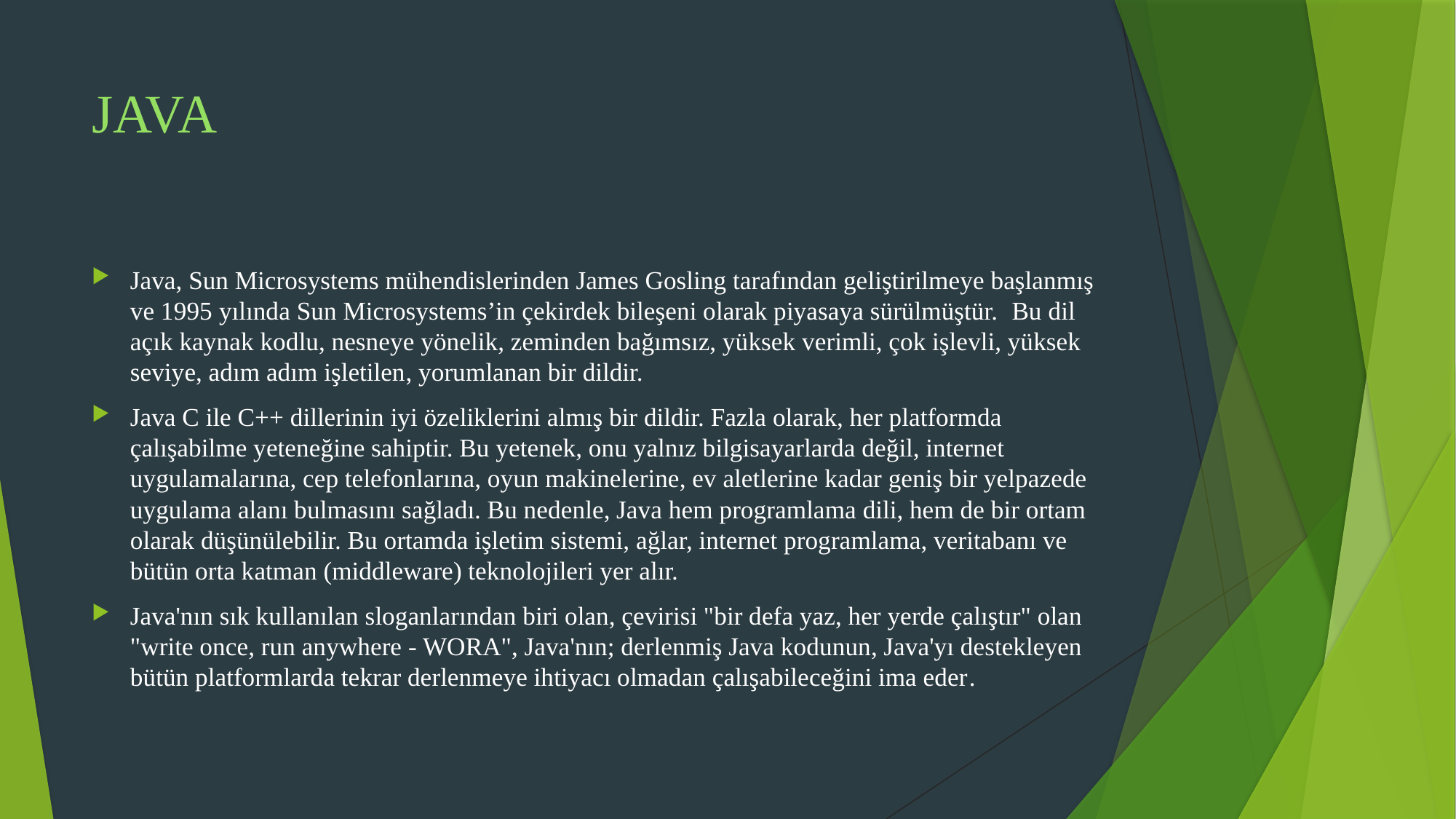

# JAVA
Java, Sun Microsystems mühendislerinden James Gosling tarafından geliştirilmeye başlanmış ve 1995 yılında Sun Microsystems’in çekirdek bileşeni olarak piyasaya sürülmüştür.  Bu dil açık kaynak kodlu, nesneye yönelik, zeminden bağımsız, yüksek verimli, çok işlevli, yüksek seviye, adım adım işletilen, yorumlanan bir dildir.
Java C ile C++ dillerinin iyi özeliklerini almış bir dildir. Fazla olarak, her platformda çalışabilme yeteneğine sahiptir. Bu yetenek, onu yalnız bilgisayarlarda değil, internet uygulamalarına, cep telefonlarına, oyun makinelerine, ev aletlerine kadar geniş bir yelpazede uygulama alanı bulmasını sağladı. Bu nedenle, Java hem programlama dili, hem de bir ortam olarak düşünülebilir. Bu ortamda işletim sistemi, ağlar, internet programlama, veritabanı ve bütün orta katman (middleware) teknolojileri yer alır.
Java'nın sık kullanılan sloganlarından biri olan, çevirisi "bir defa yaz, her yerde çalıştır" olan "write once, run anywhere - WORA", Java'nın; derlenmiş Java kodunun, Java'yı destekleyen bütün platformlarda tekrar derlenmeye ihtiyacı olmadan çalışabileceğini ima eder.